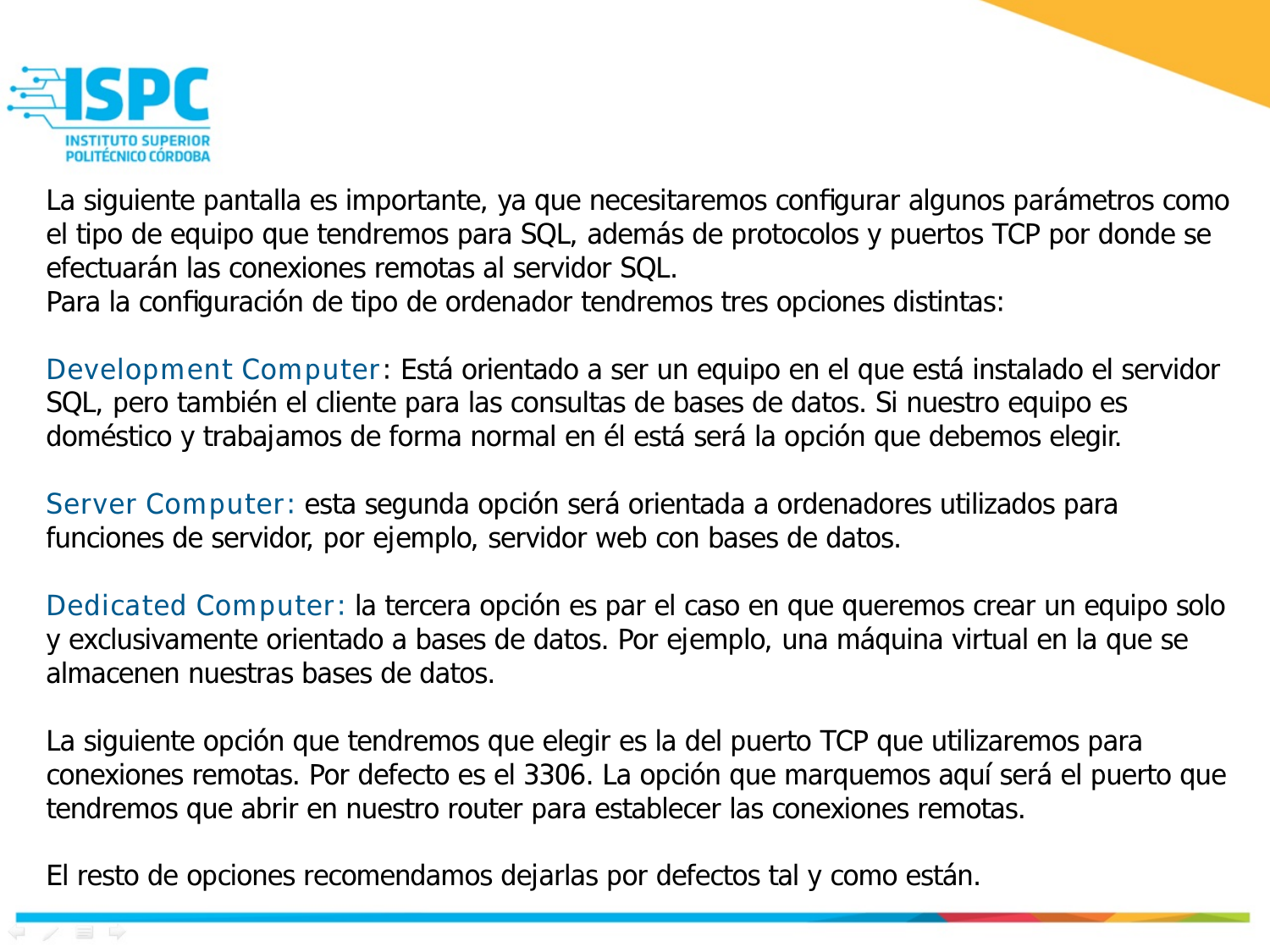

La siguiente pantalla es importante, ya que necesitaremos configurar algunos parámetros como el tipo de equipo que tendremos para SQL, además de protocolos y puertos TCP por donde se efectuarán las conexiones remotas al servidor SQL.
Para la configuración de tipo de ordenador tendremos tres opciones distintas:

Development Computer: Está orientado a ser un equipo en el que está instalado el servidor SQL, pero también el cliente para las consultas de bases de datos. Si nuestro equipo es doméstico y trabajamos de forma normal en él está será la opción que debemos elegir.

Server Computer: esta segunda opción será orientada a ordenadores utilizados para funciones de servidor, por ejemplo, servidor web con bases de datos.

Dedicated Computer: la tercera opción es par el caso en que queremos crear un equipo solo y exclusivamente orientado a bases de datos. Por ejemplo, una máquina virtual en la que se almacenen nuestras bases de datos.

La siguiente opción que tendremos que elegir es la del puerto TCP que utilizaremos para conexiones remotas. Por defecto es el 3306. La opción que marquemos aquí será el puerto que tendremos que abrir en nuestro router para establecer las conexiones remotas.

El resto de opciones recomendamos dejarlas por defectos tal y como están.